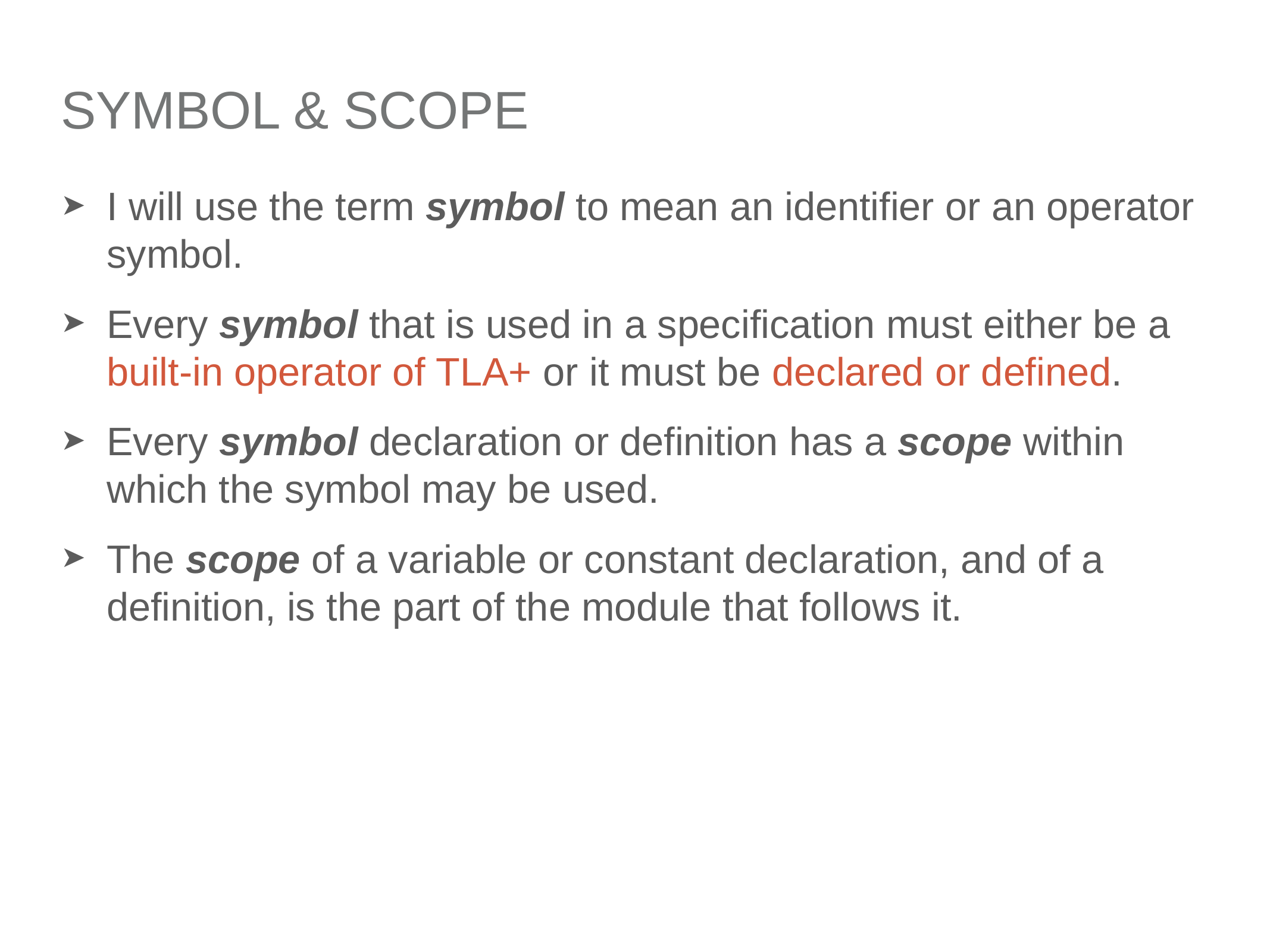

# SYMBOL & SCOPE

I will use the term symbol to mean an identifier or an operator symbol.
Every symbol that is used in a specification must either be a built-in operator of TLA+ or it must be declared or defined.
Every symbol declaration or definition has a scope within which the symbol may be used.
The scope of a variable or constant declaration, and of a definition, is the part of the module that follows it.
17